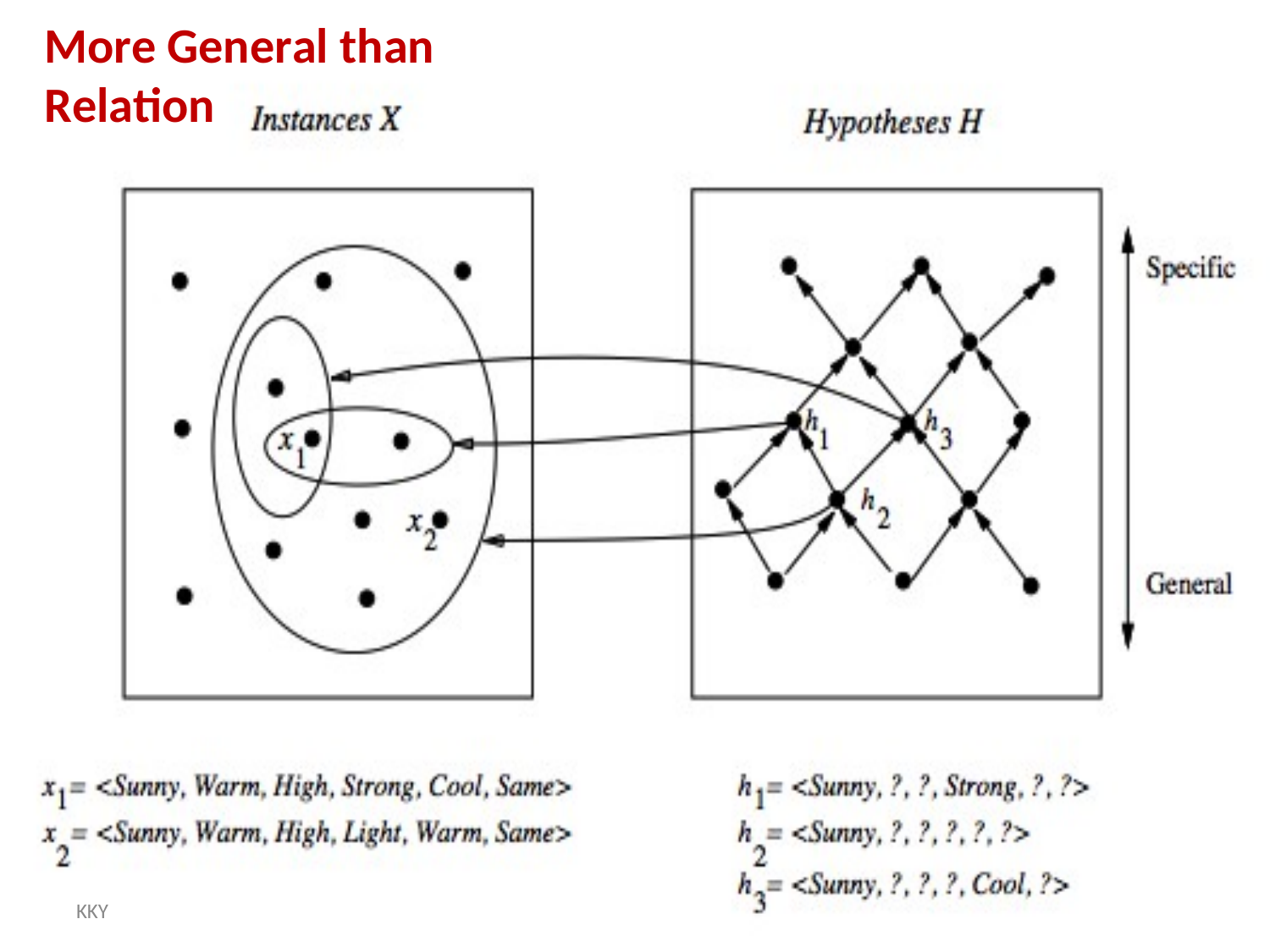

# More General than	Relation

KKY

23